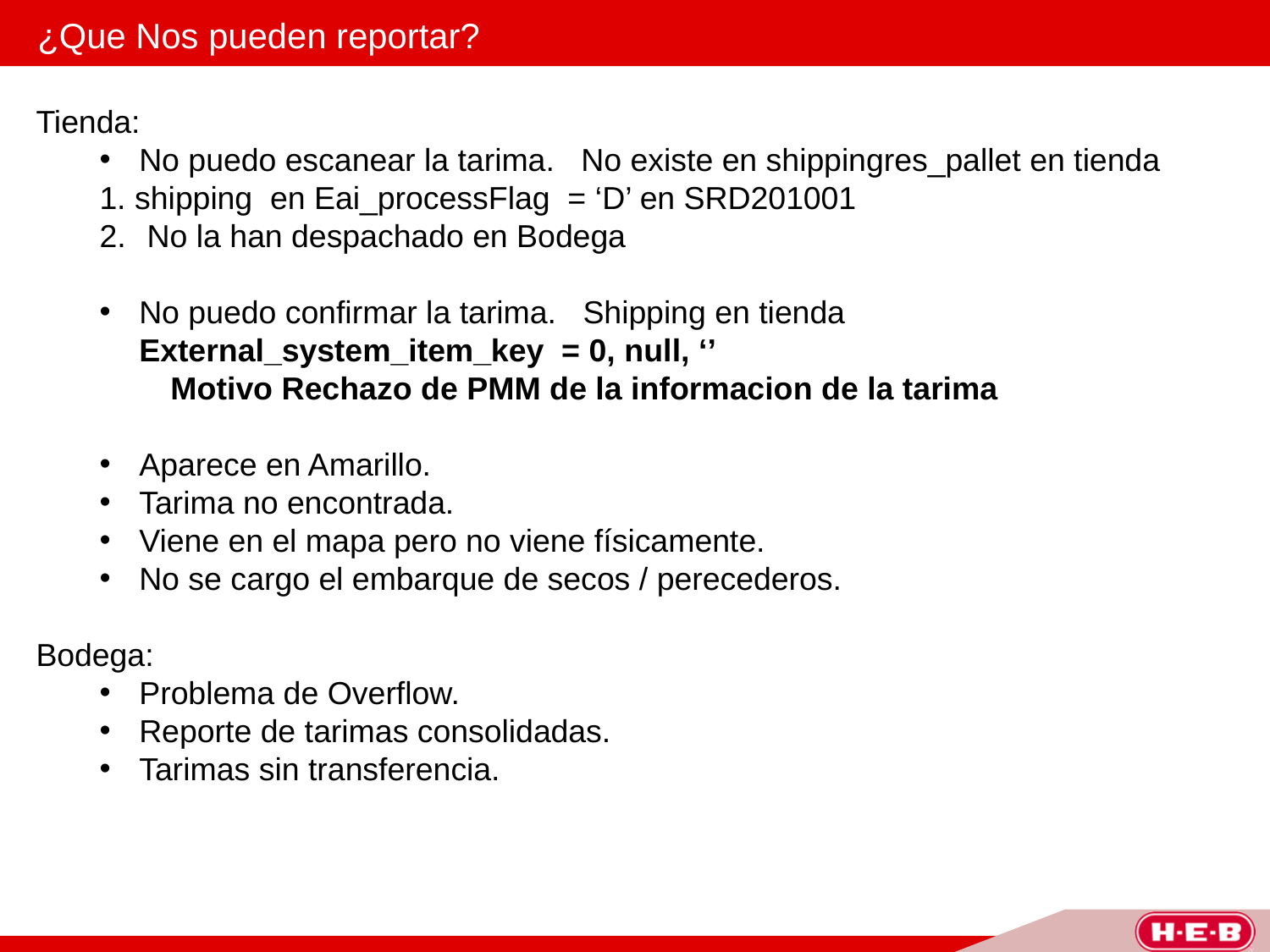

# ¿Que Nos pueden reportar?
Tienda:
No puedo escanear la tarima.   No existe en shippingres_pallet en tienda
1. shipping  en Eai_processFlag  = ‘D’ en SRD201001
No la han despachado en Bodega

No puedo confirmar la tarima.   Shipping en tienda    External_system_item_key  = 0, null, ‘’
        Motivo Rechazo de PMM de la informacion de la tarima

Aparece en Amarillo.
Tarima no encontrada.
Viene en el mapa pero no viene físicamente.
No se cargo el embarque de secos / perecederos.

Bodega:
Problema de Overflow.
Reporte de tarimas consolidadas.
Tarimas sin transferencia.